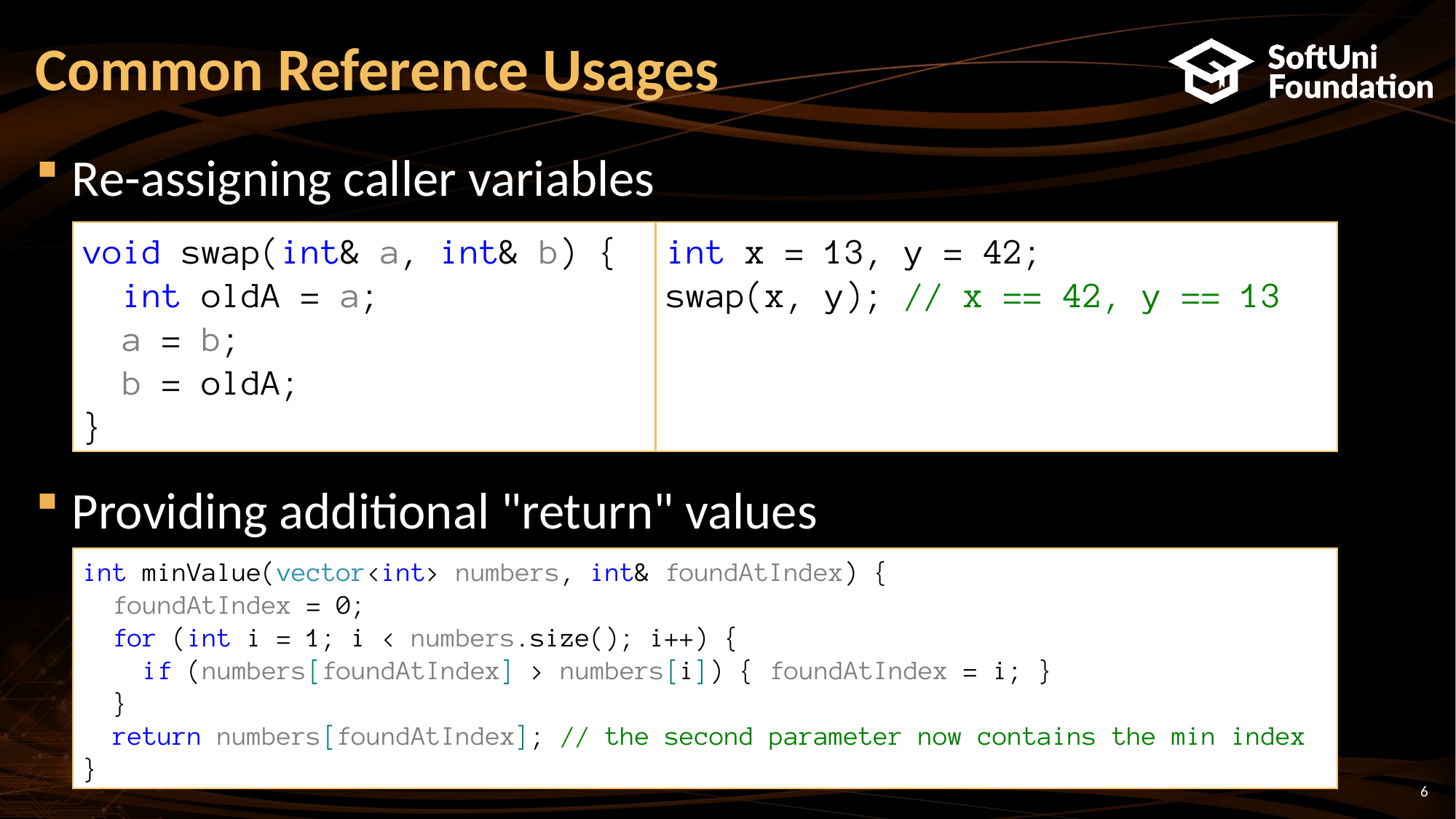

# Common Reference Usages
Re-assigning caller variables

Providing additional "return" values
void swap(int& a, int& b) {
  int oldA = a;
  a = b;
  b = oldA;
}
int x = 13, y = 42;
swap(x, y); // x == 42, y == 13

int minValue(vector<int> numbers, int& foundAtIndex) {
  foundAtIndex = 0;
  for (int i = 1; i < numbers.size(); i++) {
    if (numbers[foundAtIndex] > numbers[i]) { foundAtIndex = i; }
  }
  return numbers[foundAtIndex]; // the second parameter now contains the min index
}
6